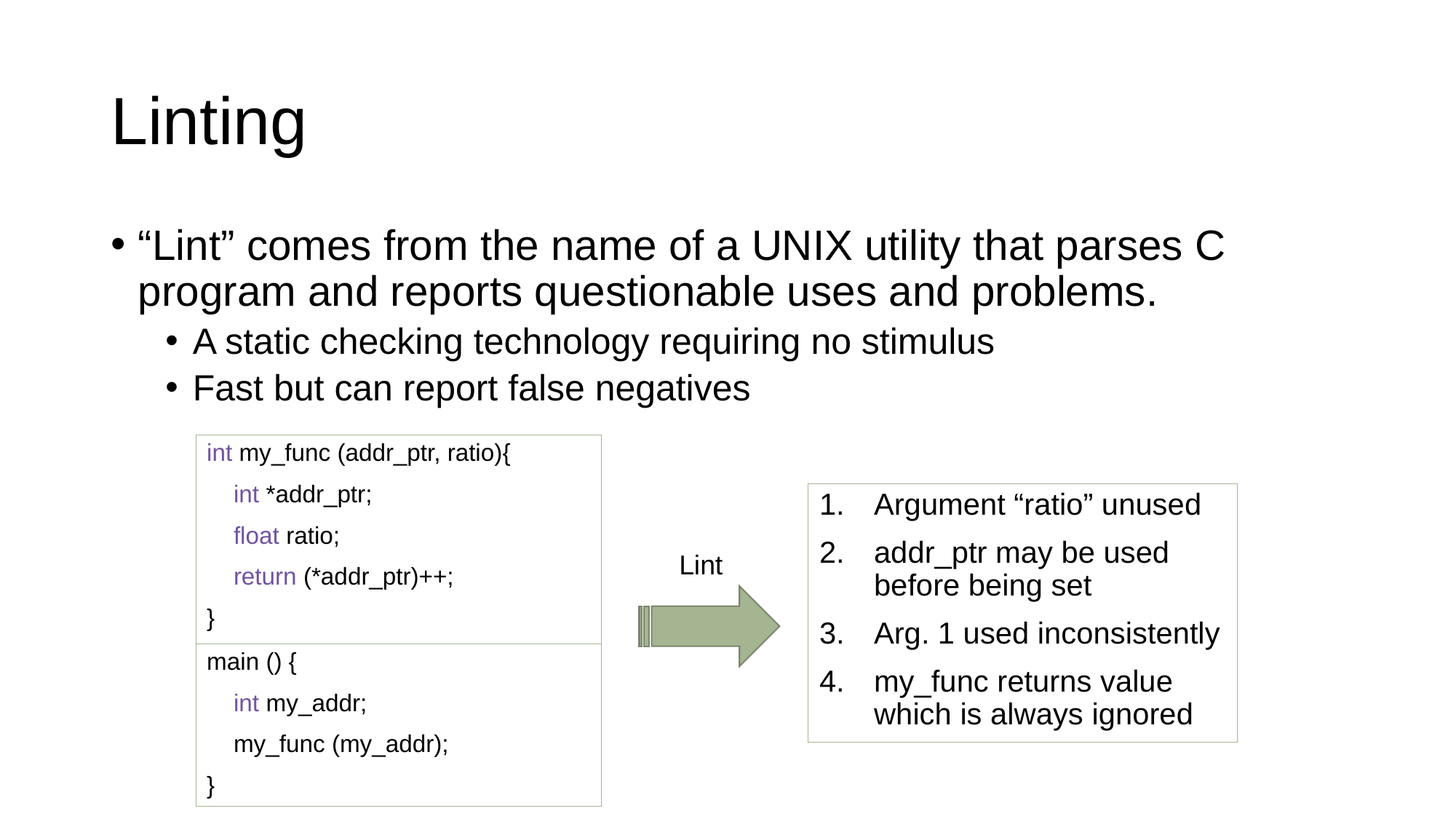

# Linting
“Lint” comes from the name of a UNIX utility that parses C program and reports questionable uses and problems.
A static checking technology requiring no stimulus
Fast but can report false negatives
int my_func (addr_ptr, ratio){
    int *addr_ptr;
    float ratio;
    return (*addr_ptr)++;
}

Argument “ratio” unused
addr_ptr may be used before being set
Arg. 1 used inconsistently
my_func returns value which is always ignored

Lint

main () {
    int my_addr;
    my_func (my_addr);
}